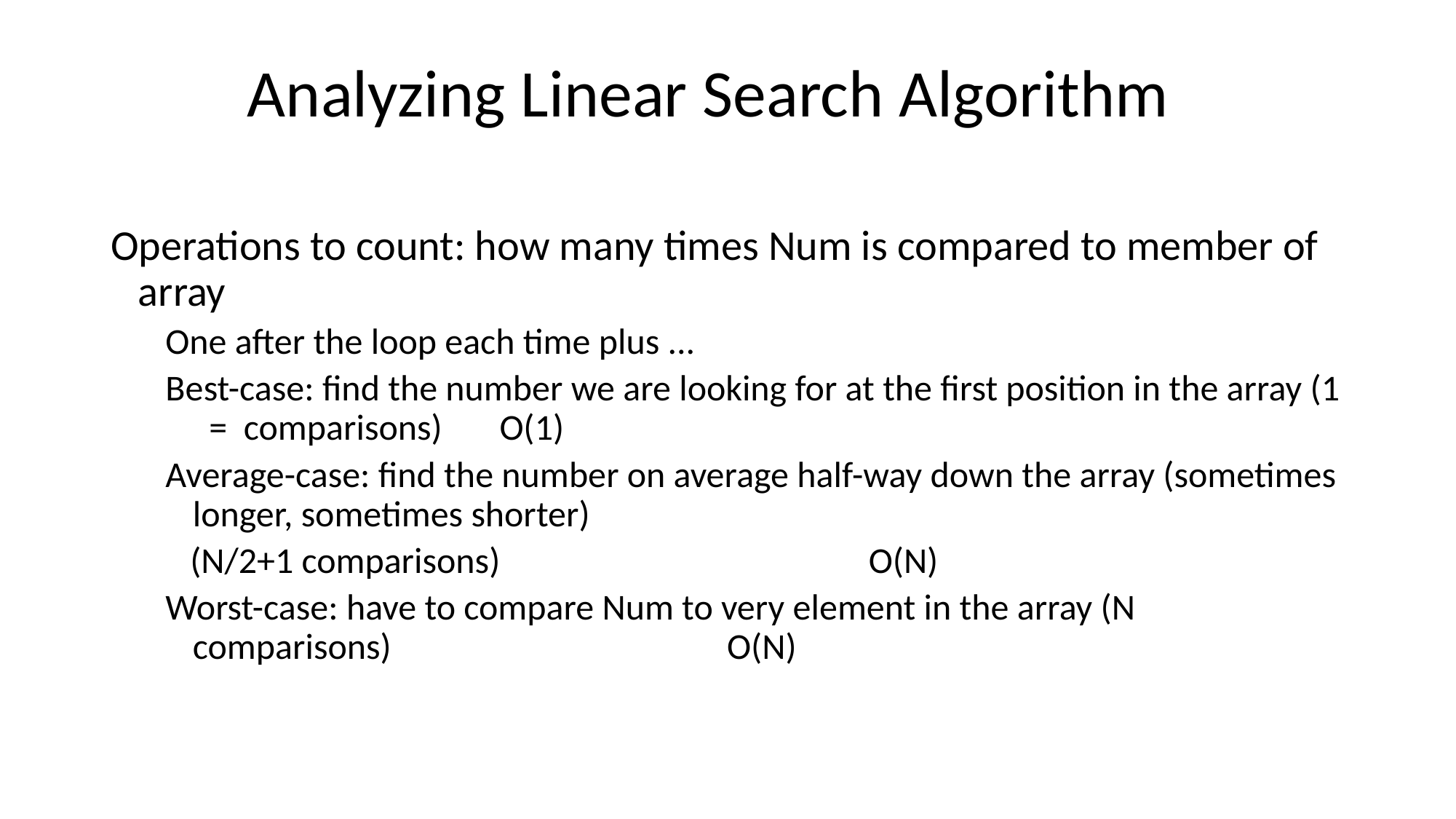

# Analyzing Linear Search Algorithm
Operations to count: how many times Num is compared to member of array
One after the loop each time plus ...
Best-case: find the number we are looking for at the first position in the array (1   =  comparisons)       O(1)
Average-case: find the number on average half-way down the array (sometimes longer, sometimes shorter)
   (N/2+1 comparisons)                                             O(N)
Worst-case: have to compare Num to very element in the array (N  comparisons)                                         O(N)